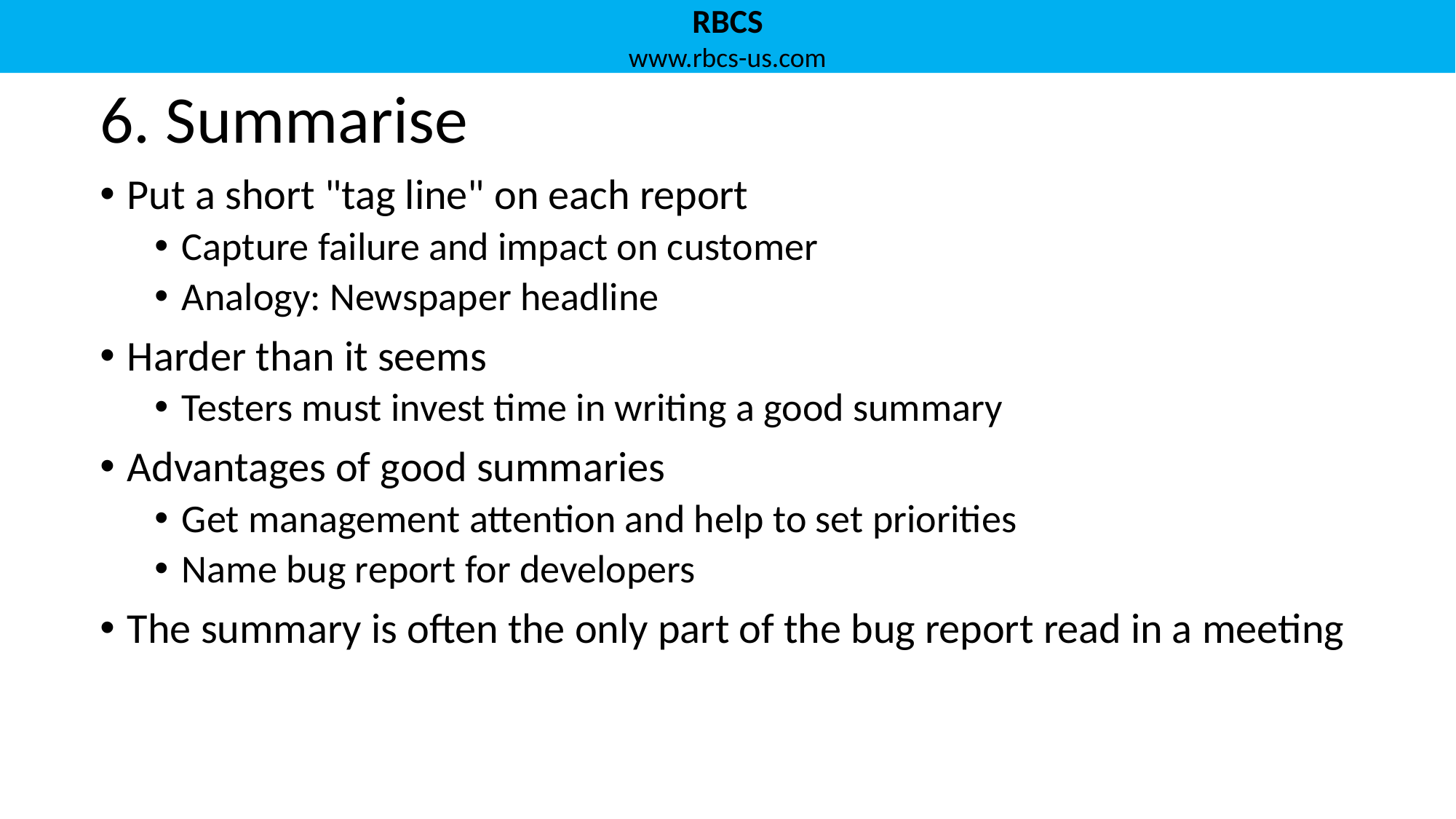

# 6. Summarise
Put a short "tag line" on each report
Capture failure and impact on customer
Analogy: Newspaper headline
Harder than it seems
Testers must invest time in writing a good summary
Advantages of good summaries
Get management attention and help to set priorities
Name bug report for developers
The summary is often the only part of the bug report read in a meeting